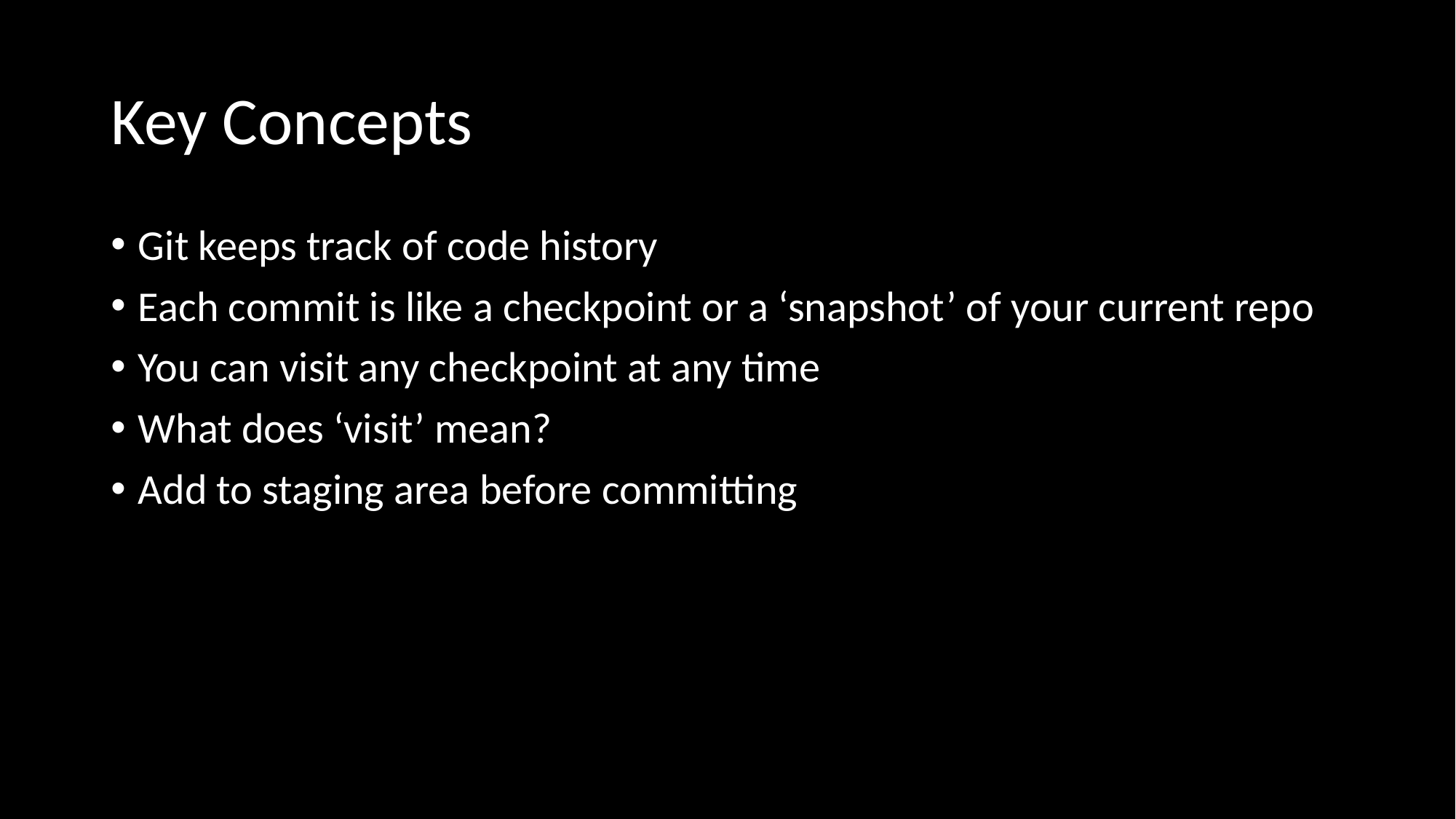

# Key Concepts
Git keeps track of code history
Each commit is like a checkpoint or a ‘snapshot’ of your current repo
You can visit any checkpoint at any time
What does ‘visit’ mean?
Add to staging area before committing